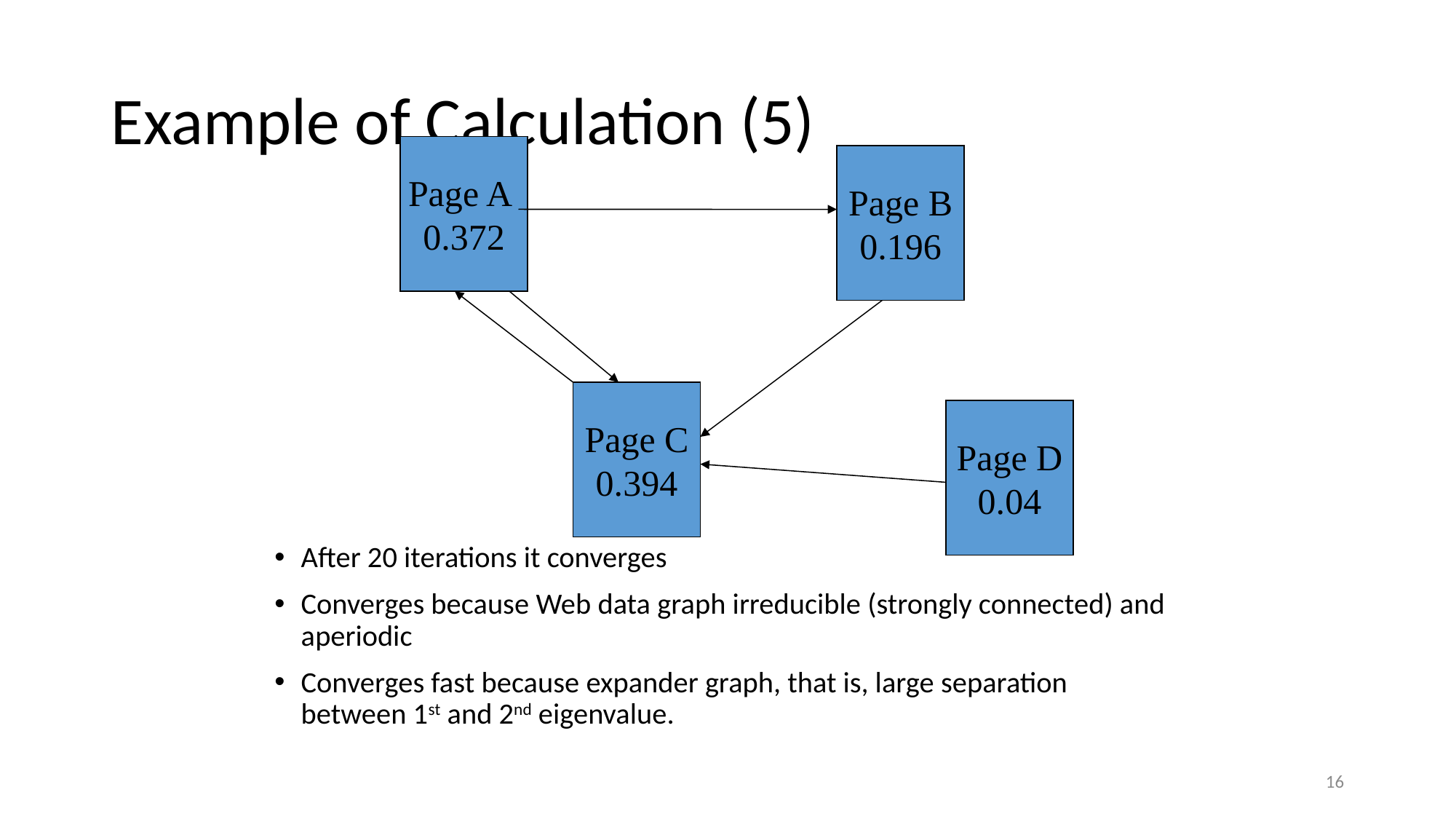

# Example of Calculation (5)
Page A
0.372
Page B
0.196

Page C
0.394
Page D
0.04

After 20 iterations it converges
Converges because Web data graph irreducible (strongly connected) and aperiodic
Converges fast because expander graph, that is, large separation between 1st and 2nd eigenvalue.
16